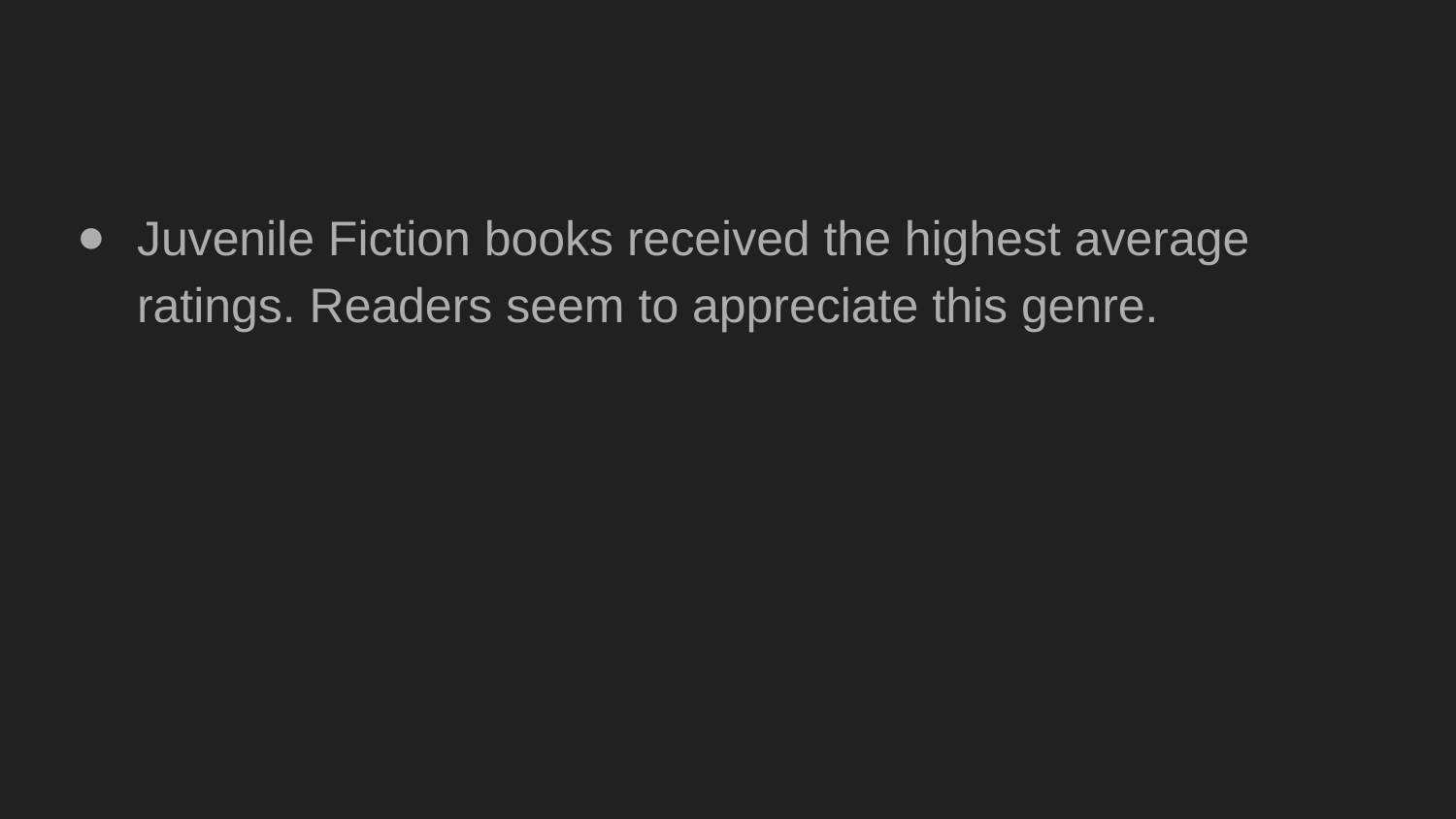

#
Juvenile Fiction books received the highest average ratings. Readers seem to appreciate this genre.